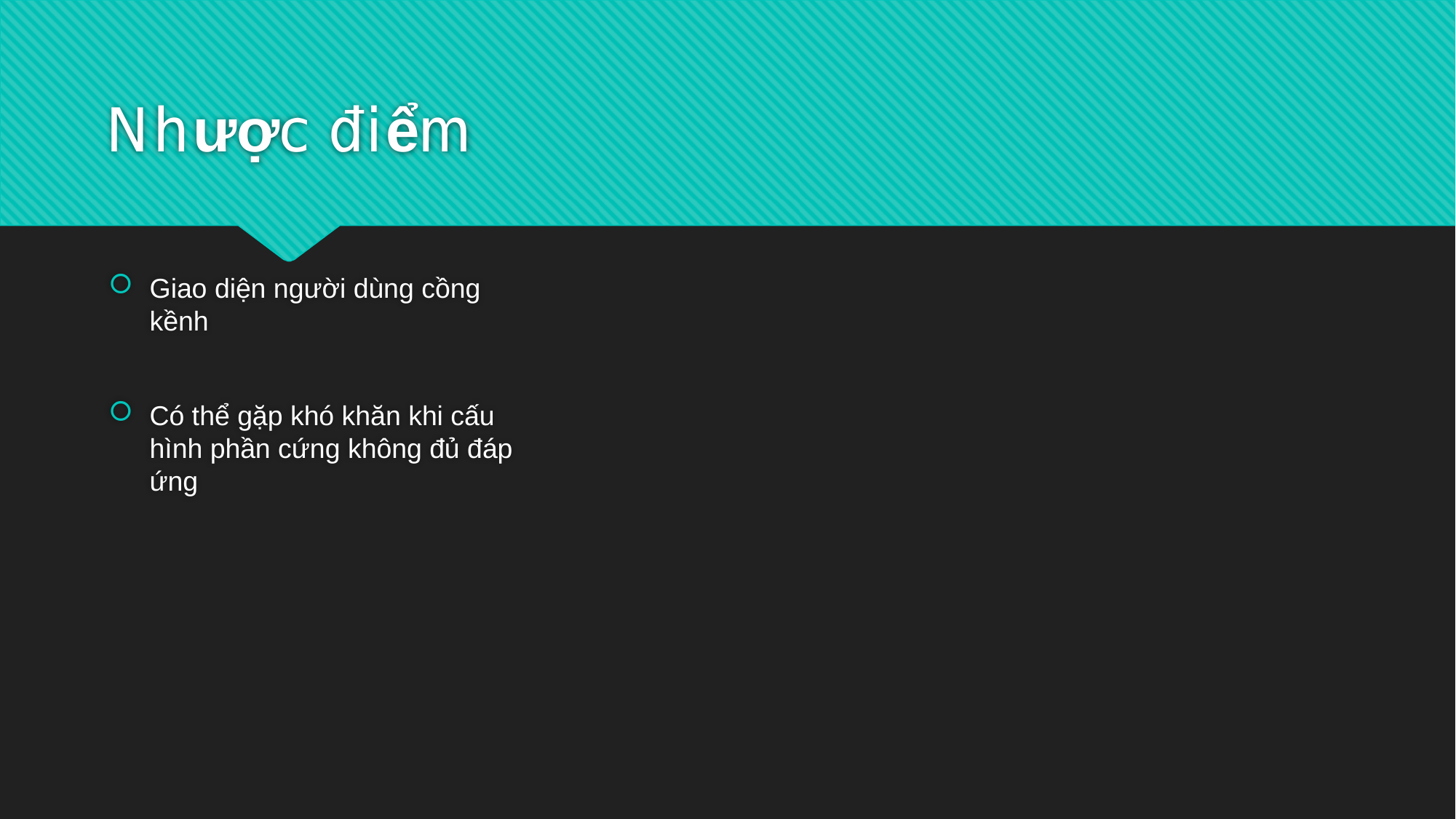

# Nhược điểm
Giao diện người dùng cồng kềnh

Có thể gặp khó khăn khi cấu hình phần cứng không đủ đáp ứng